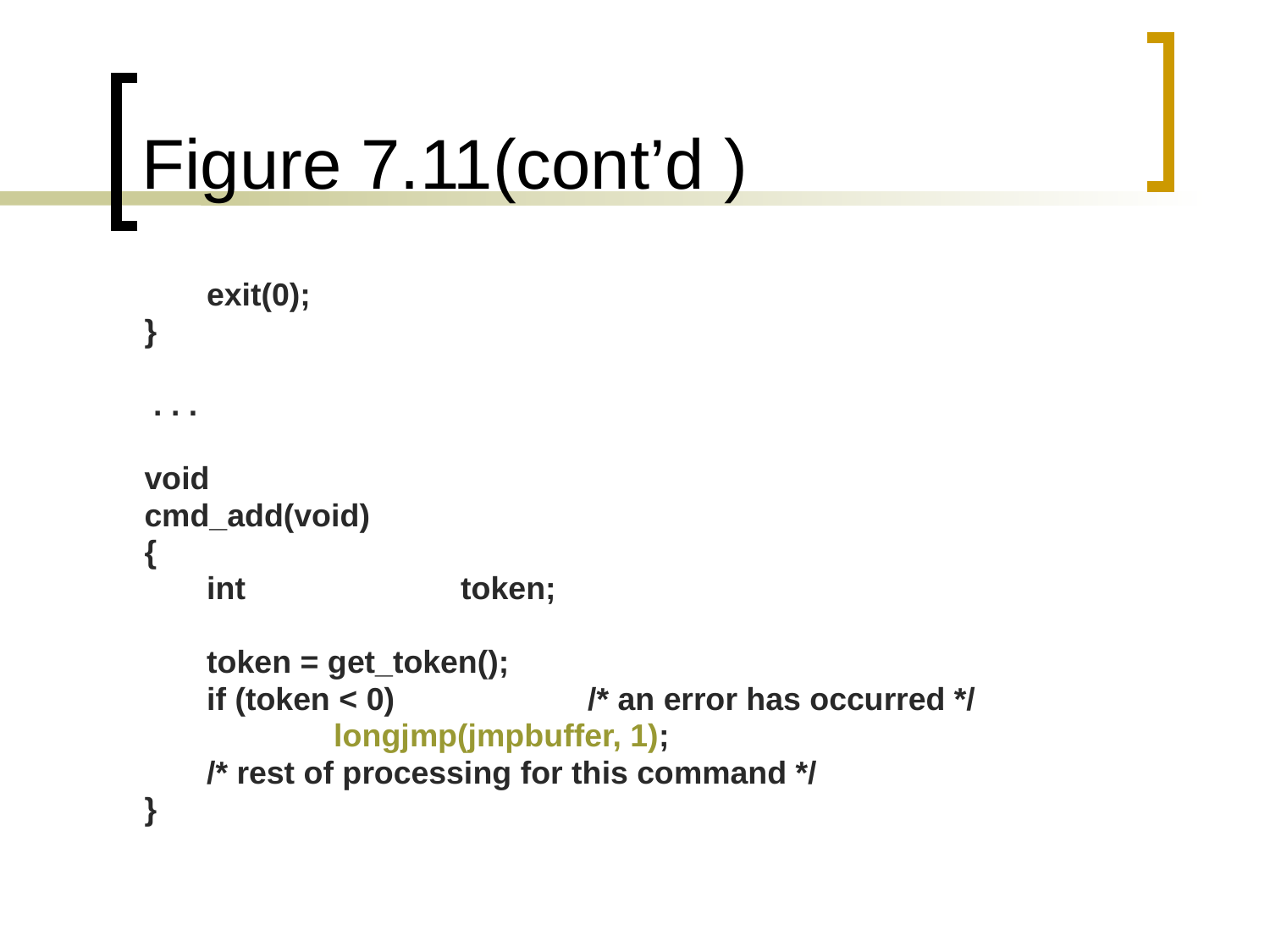

# Figure 7.11(cont’d )
	exit(0);
}

 . . .

void
cmd_add(void)
{
	int		token;

	token = get_token();
	if (token < 0)		/* an error has occurred */
		longjmp(jmpbuffer, 1);
	/* rest of processing for this command */
}